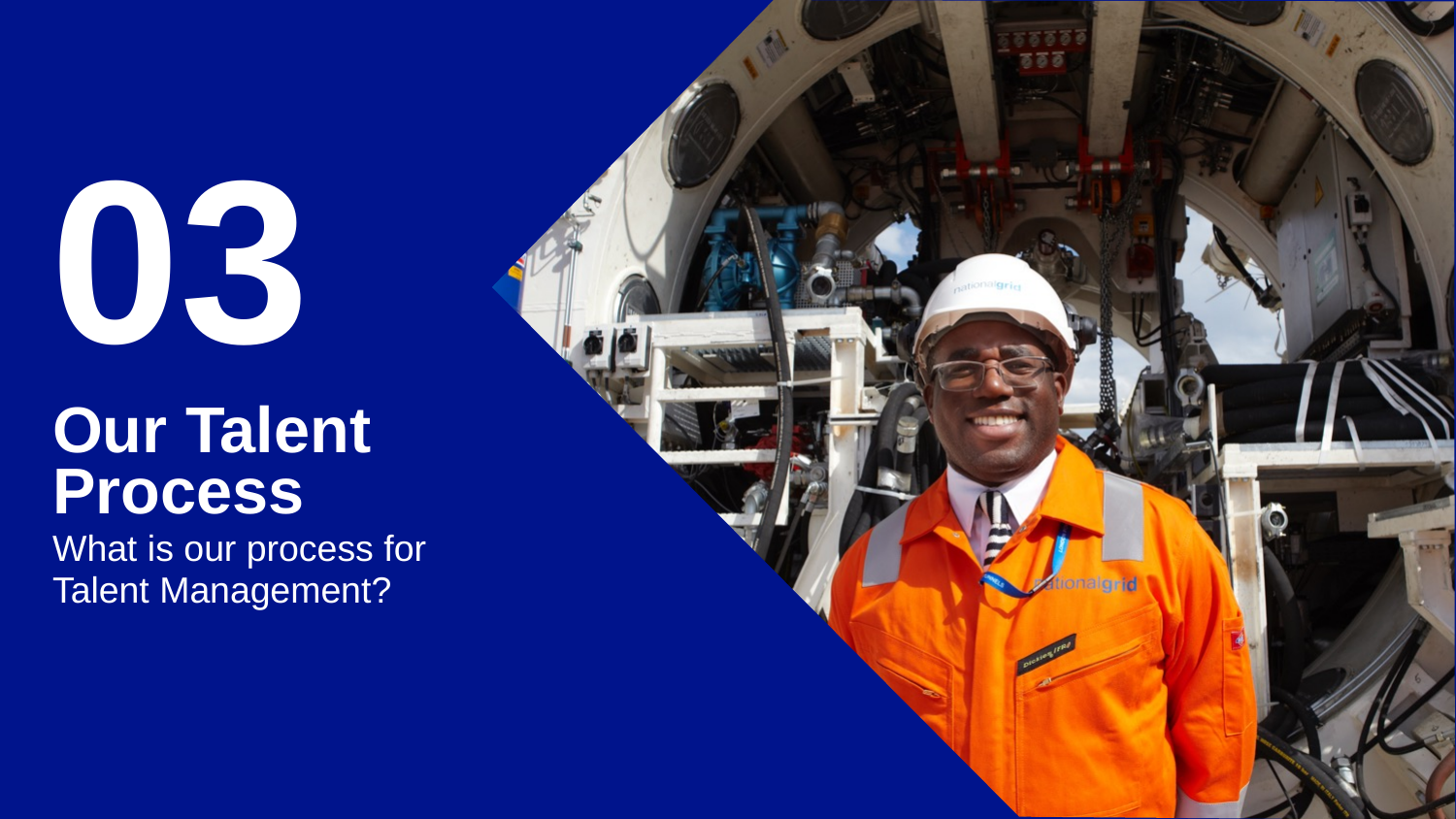

03
Our Talent Process
What is our process for
Talent Management?